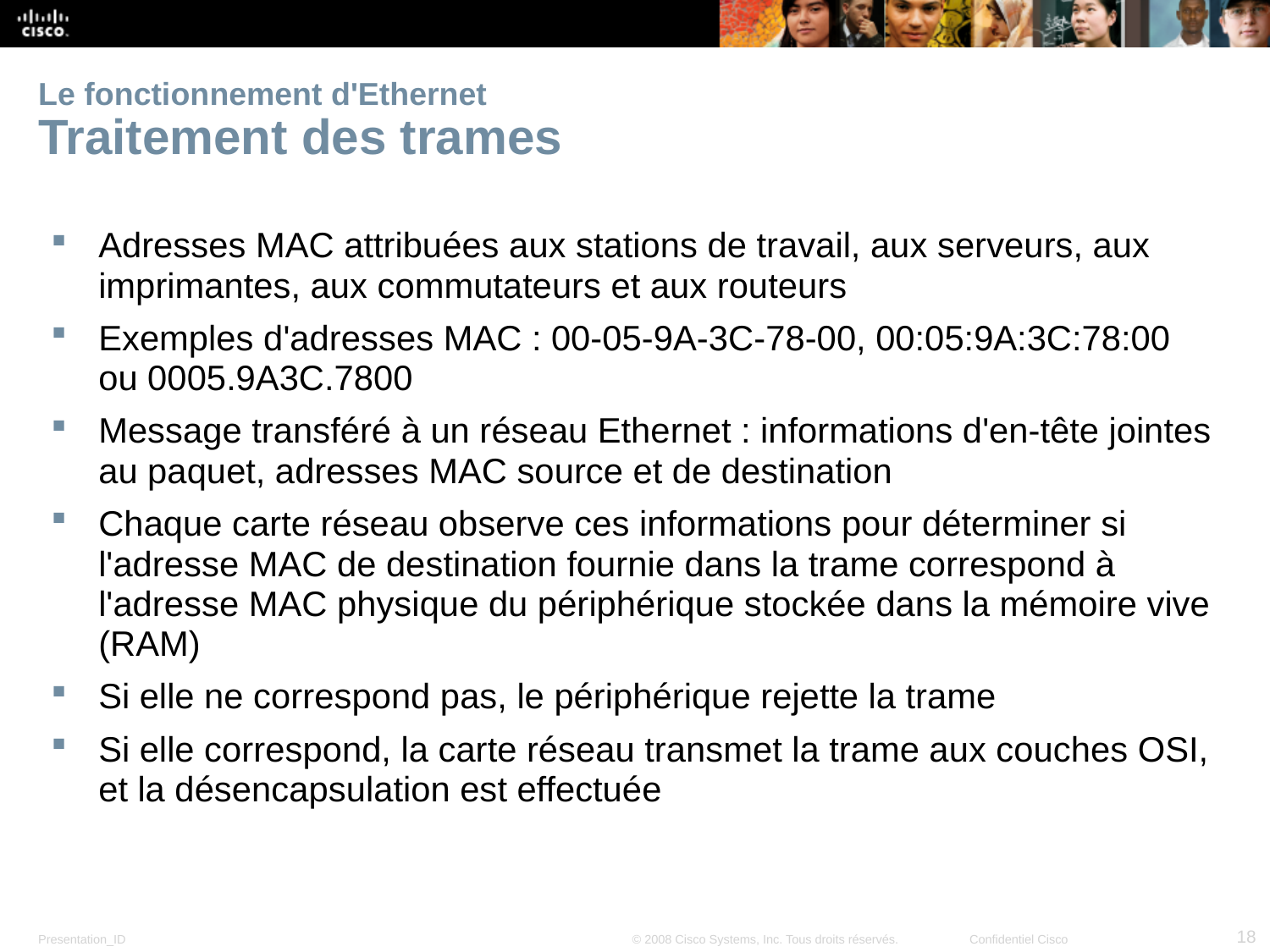

# Le fonctionnement d'Ethernet Traitement des trames
Adresses MAC attribuées aux stations de travail, aux serveurs, aux imprimantes, aux commutateurs et aux routeurs
Exemples d'adresses MAC : 00-05-9A-3C-78-00, 00:05:9A:3C:78:00 ou 0005.9A3C.7800
Message transféré à un réseau Ethernet : informations d'en-tête jointes au paquet, adresses MAC source et de destination
Chaque carte réseau observe ces informations pour déterminer si l'adresse MAC de destination fournie dans la trame correspond à l'adresse MAC physique du périphérique stockée dans la mémoire vive (RAM)
Si elle ne correspond pas, le périphérique rejette la trame
Si elle correspond, la carte réseau transmet la trame aux couches OSI, et la désencapsulation est effectuée